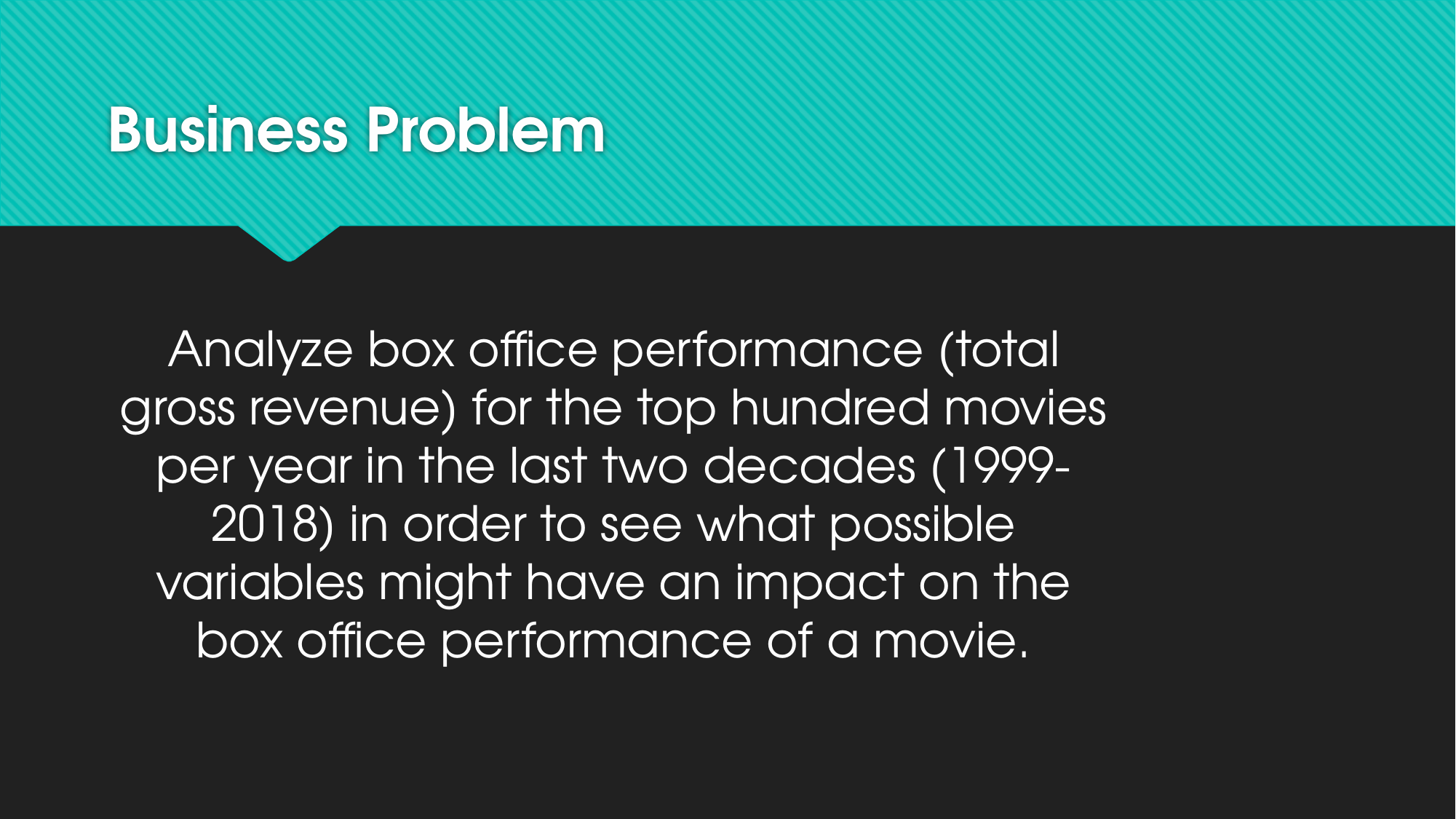

# Business Problem

Analyze box office performance (total gross revenue) for the top hundred movies per year in the last two decades (1999-2018) in order to see what possible variables might have an impact on the box office performance of a movie.